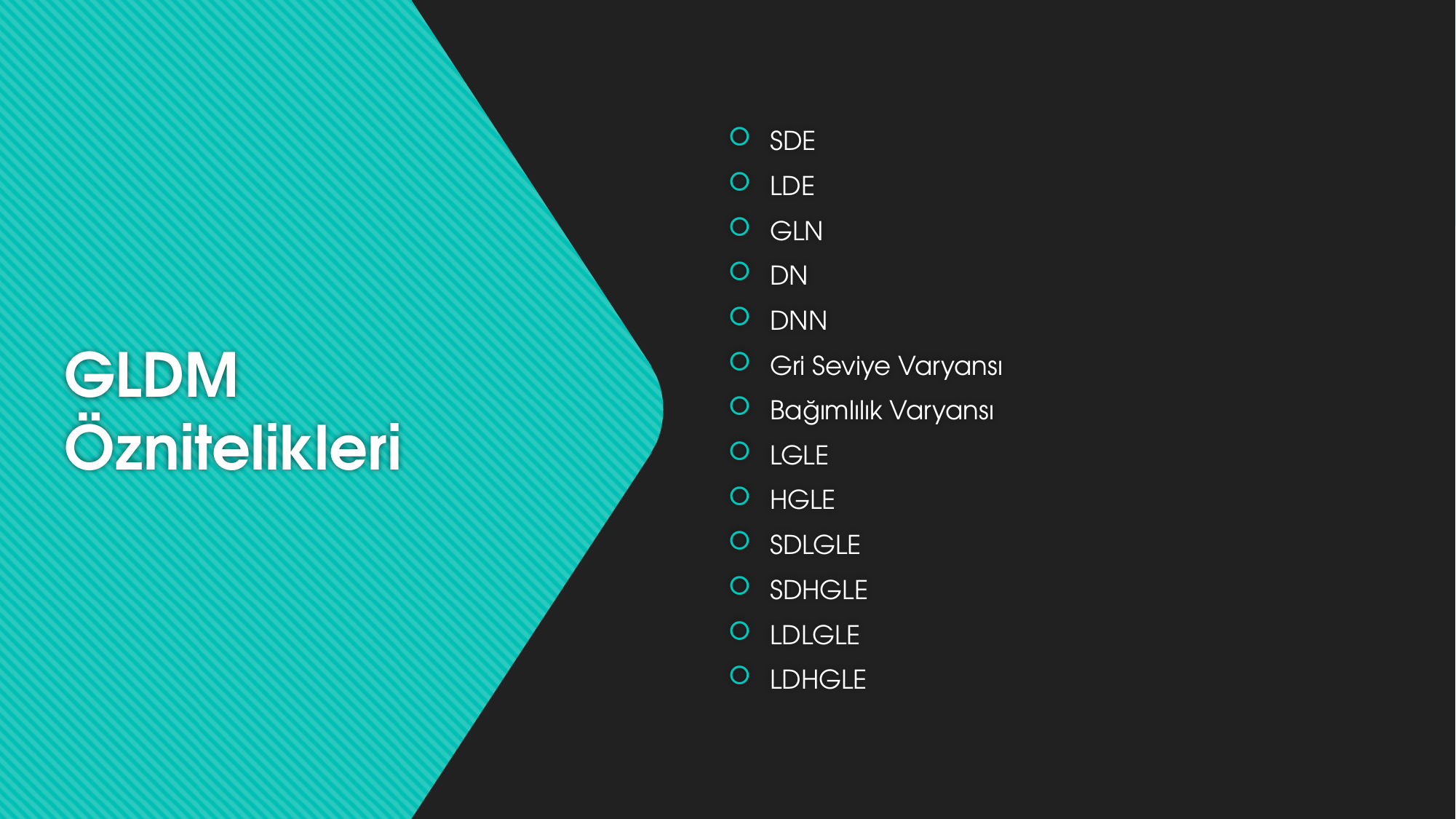

SDE
LDE
GLN
DN
DNN
Gri Seviye Varyansı
Bağımlılık Varyansı
LGLE
HGLE
SDLGLE
SDHGLE
LDLGLE
LDHGLE
# GLDM Öznitelikleri